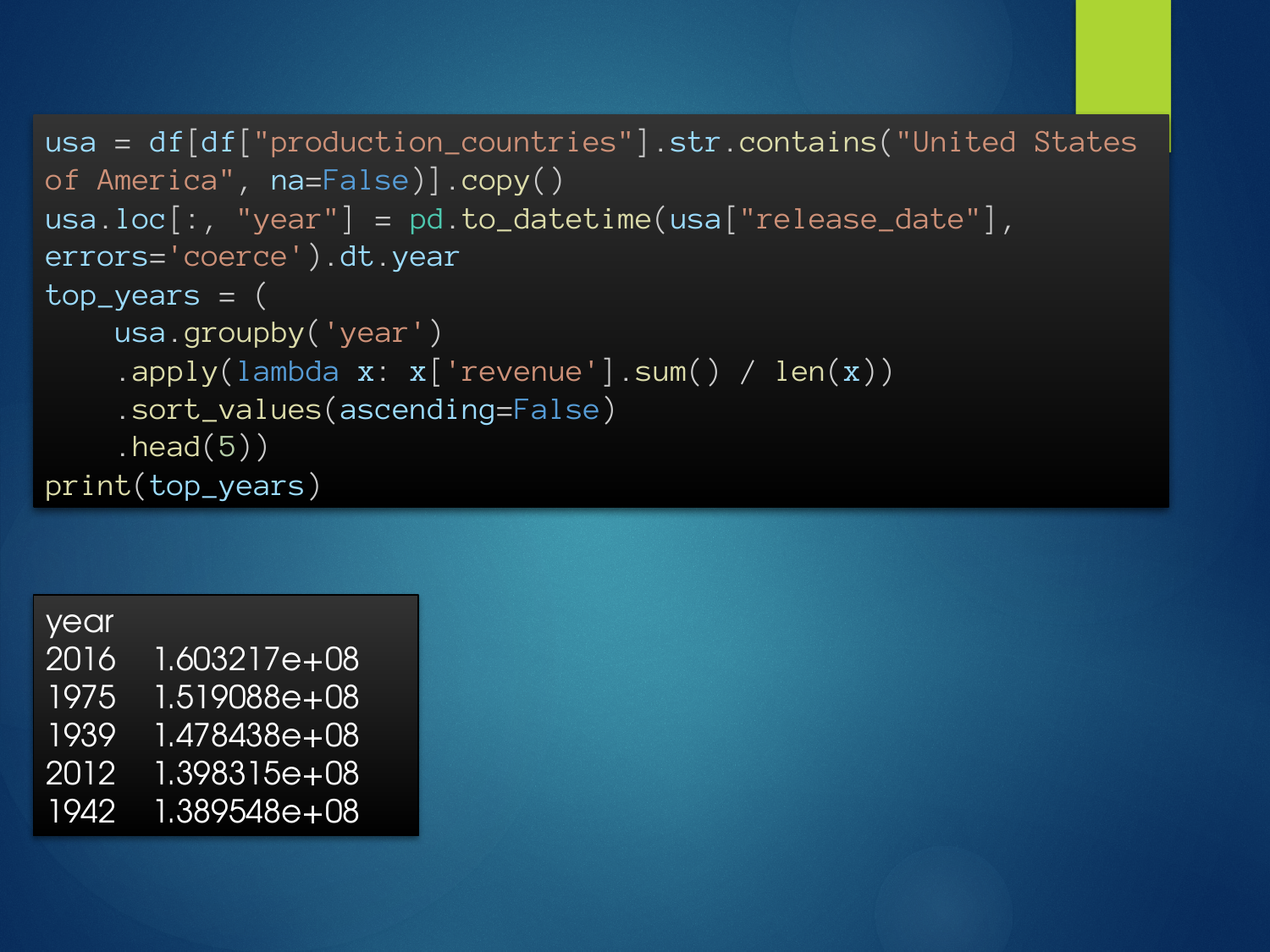

usa = df[df["production_countries"].str.contains("United States of America", na=False)].copy()
usa.loc[:, "year"] = pd.to_datetime(usa["release_date"], errors='coerce').dt.year
top_years = (
    usa.groupby('year')
    .apply(lambda x: x['revenue'].sum() / len(x))
    .sort_values(ascending=False)
    .head(5))
print(top_years)
year
2016    1.603217e+08
1975    1.519088e+08
1939    1.478438e+08
2012    1.398315e+08
1942    1.389548e+08